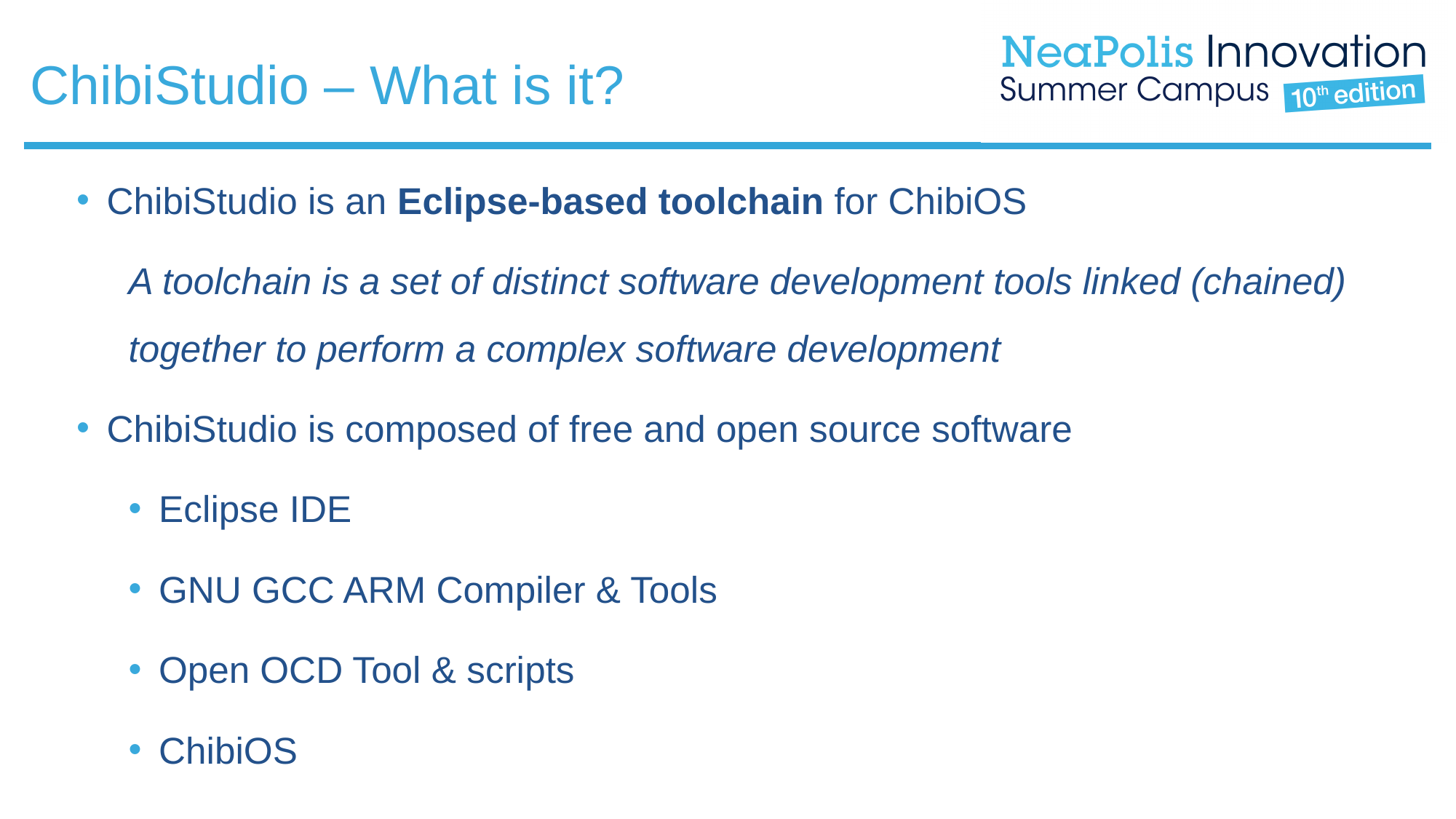

ChibiStudio – What is it?
ChibiStudio is an Eclipse-based toolchain for ChibiOS
A toolchain is a set of distinct software development tools linked (chained) together to perform a complex software development
ChibiStudio is composed of free and open source software
Eclipse IDE
GNU GCC ARM Compiler & Tools
Open OCD Tool & scripts
ChibiOS